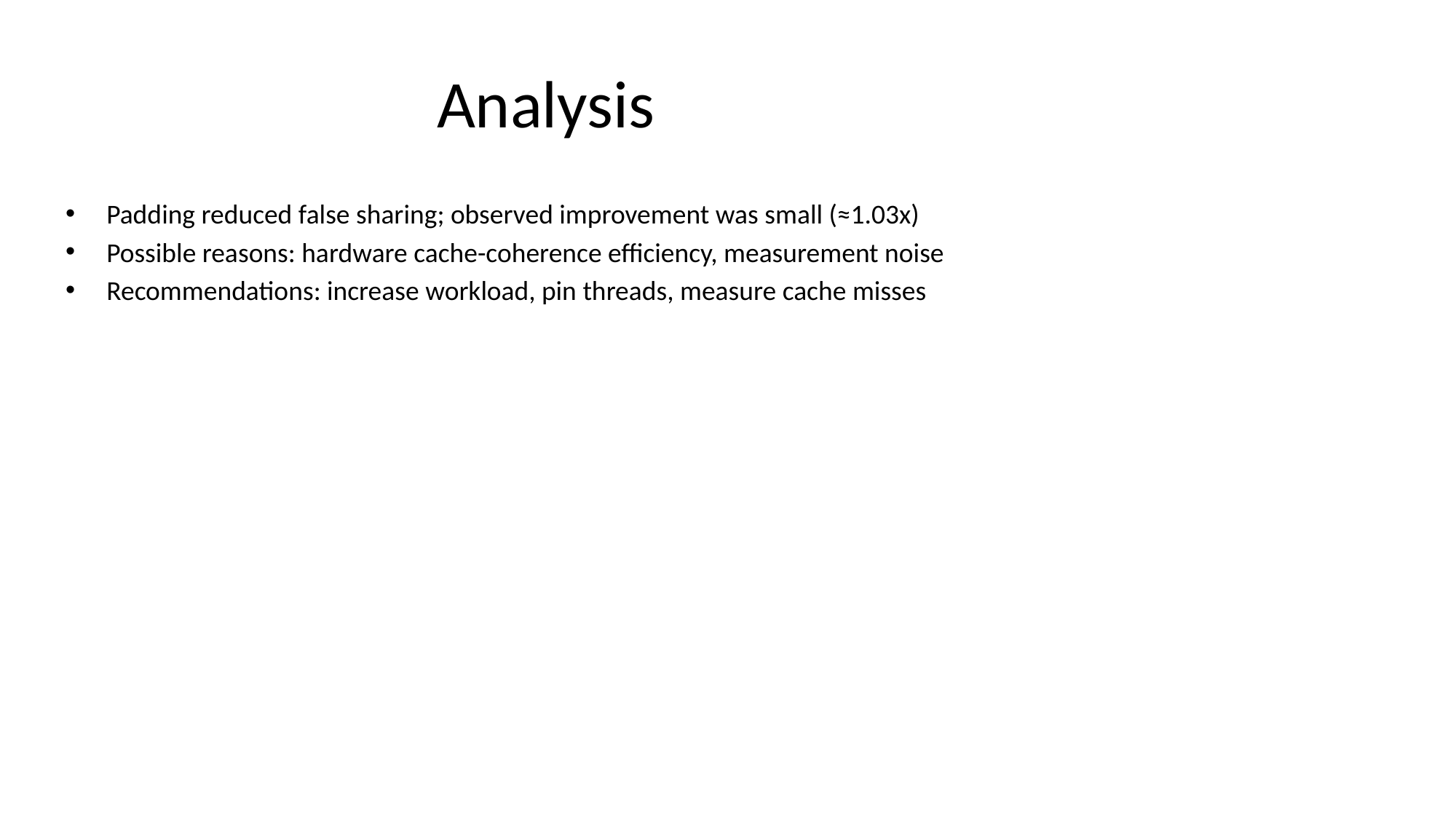

# Analysis
Padding reduced false sharing; observed improvement was small (≈1.03x)
Possible reasons: hardware cache-coherence efficiency, measurement noise
Recommendations: increase workload, pin threads, measure cache misses